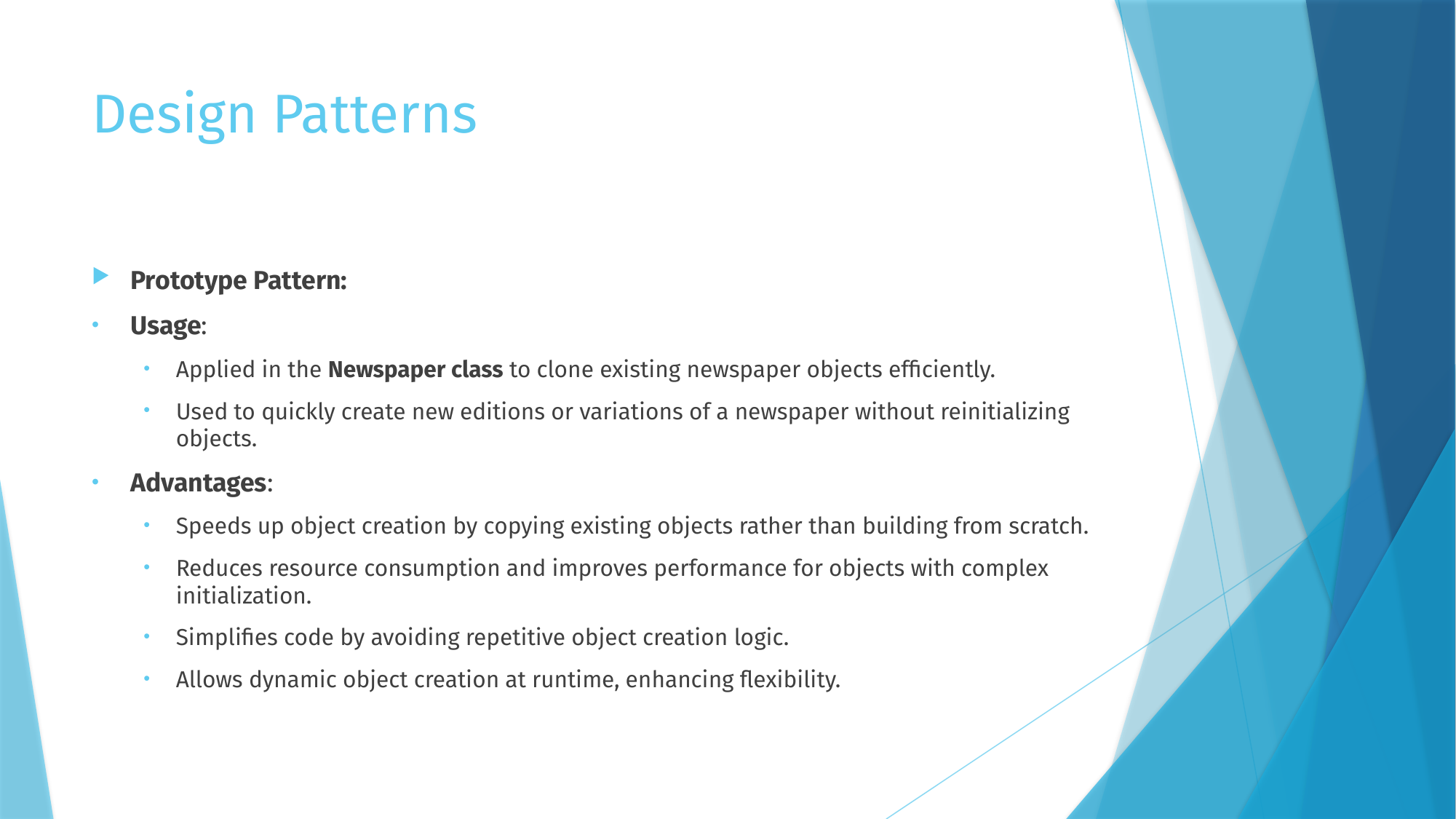

# Design Patterns
Prototype Pattern:
Usage:
Applied in the Newspaper class to clone existing newspaper objects efficiently.
Used to quickly create new editions or variations of a newspaper without reinitializing objects.
Advantages:
Speeds up object creation by copying existing objects rather than building from scratch.
Reduces resource consumption and improves performance for objects with complex initialization.
Simplifies code by avoiding repetitive object creation logic.
Allows dynamic object creation at runtime, enhancing flexibility.